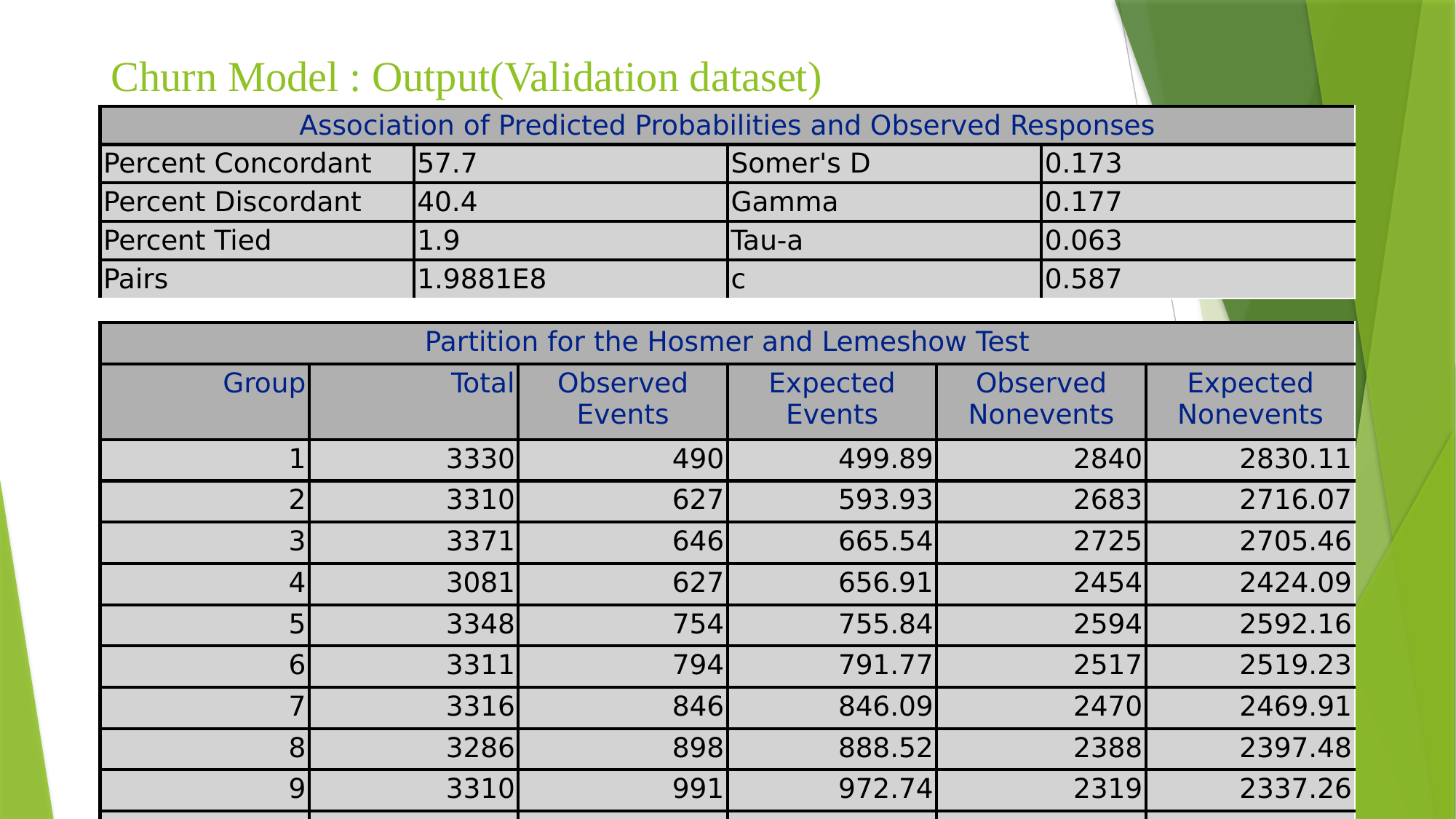

# Churn Model : Output(Validation dataset)
| Association of Predicted Probabilities and Observed Responses |  |  |  |
| --- | --- | --- | --- |
| Percent Concordant | 57.7 | Somer's D | 0.173 |
| Percent Discordant | 40.4 | Gamma | 0.177 |
| Percent Tied | 1.9 | Tau-a | 0.063 |
| Pairs | 1.9881E8 | c | 0.587 |

| Partition for the Hosmer and Lemeshow Test |  |  |  |  |  |
| --- | --- | --- | --- | --- | --- |
| Group | Total | Observed Events | Expected Events | Observed Nonevents | Expected Nonevents |
| 1 | 3330 | 490 | 499.89 | 2840 | 2830.11 |
| 2 | 3310 | 627 | 593.93 | 2683 | 2716.07 |
| 3 | 3371 | 646 | 665.54 | 2725 | 2705.46 |
| 4 | 3081 | 627 | 656.91 | 2454 | 2424.09 |
| 5 | 3348 | 754 | 755.84 | 2594 | 2592.16 |
| 6 | 3311 | 794 | 791.77 | 2517 | 2519.23 |
| 7 | 3316 | 846 | 846.09 | 2470 | 2469.91 |
| 8 | 3286 | 898 | 888.52 | 2388 | 2397.48 |
| 9 | 3310 | 991 | 972.74 | 2319 | 2337.26 |
| 10 | 3486 | 1189 | 1190.78 | 2297 | 2295.22 |
39